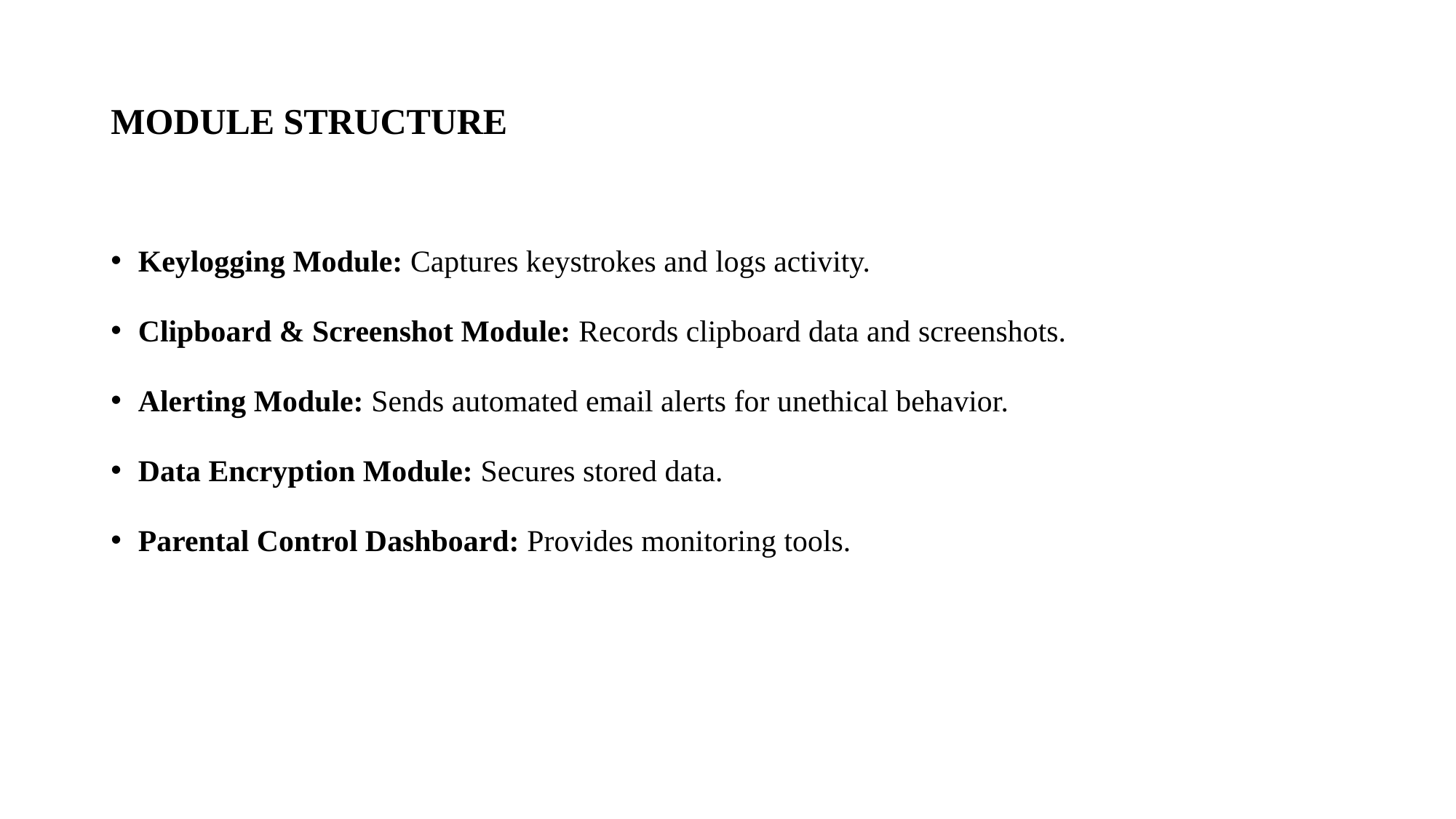

# MODULE STRUCTURE
Keylogging Module: Captures keystrokes and logs activity.
Clipboard & Screenshot Module: Records clipboard data and screenshots.
Alerting Module: Sends automated email alerts for unethical behavior.
Data Encryption Module: Secures stored data.
Parental Control Dashboard: Provides monitoring tools.